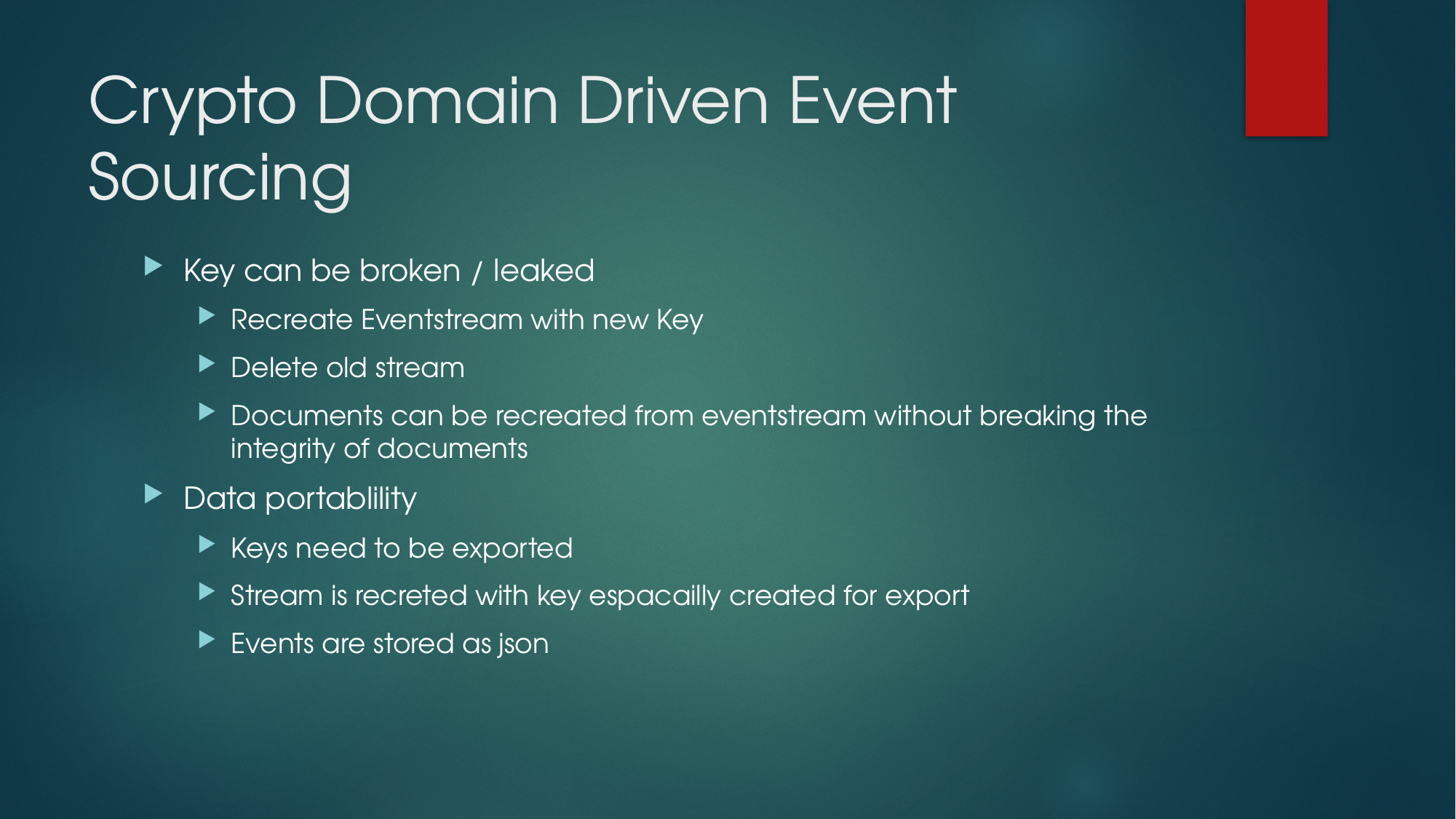

# Crypto Domain Driven Event Sourcing
Key can be broken / leaked
Recreate Eventstream with new Key
Delete old stream
Documents can be recreated from eventstream without breaking the integrity of documents
Data portablility
Keys need to be exported
Stream is recreted with key espacailly created for export
Events are stored as json